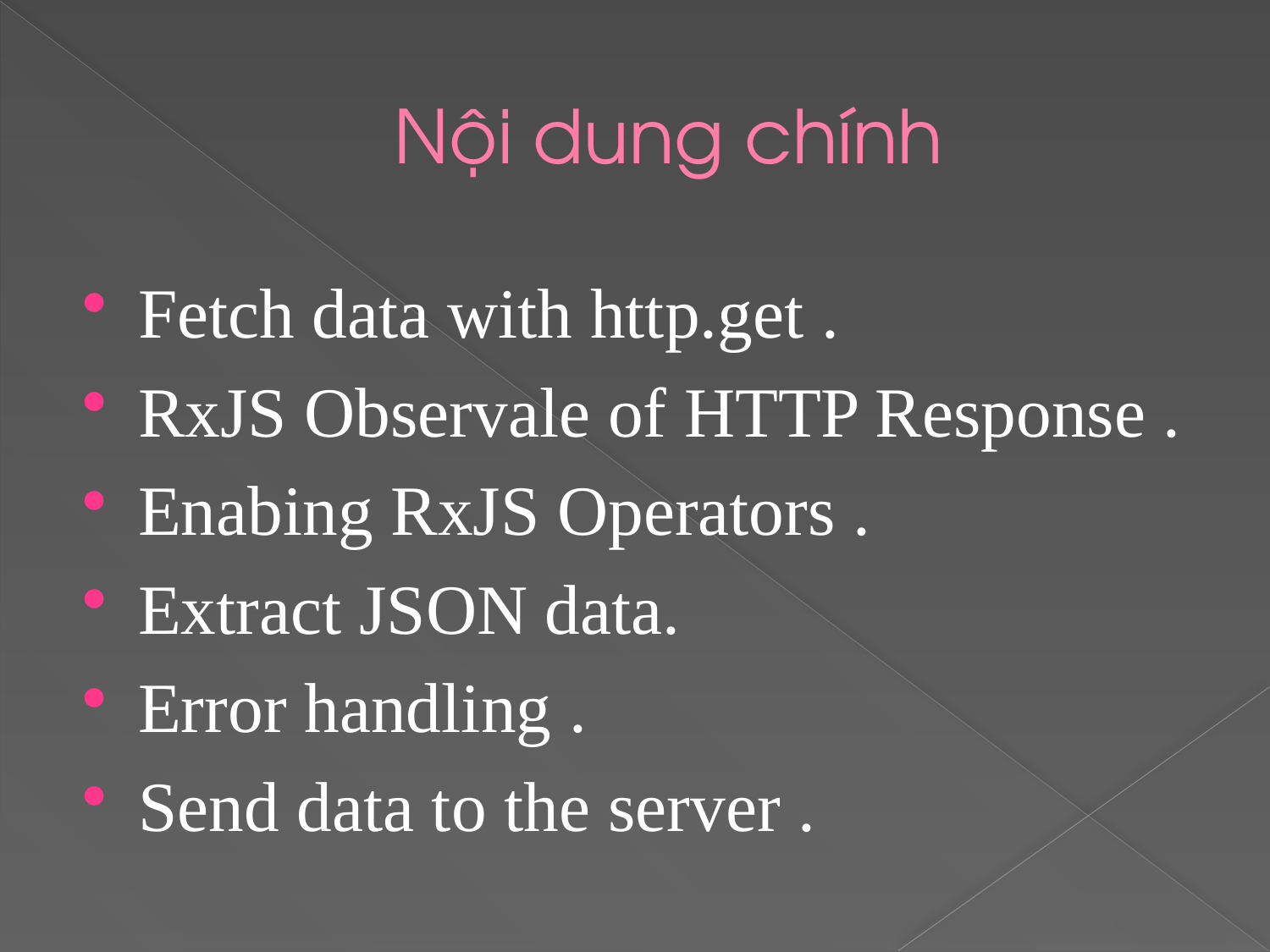

# Nội dung chính
Fetch data with http.get .
RxJS Observale of HTTP Response .
Enabing RxJS Operators .
Extract JSON data.
Error handling .
Send data to the server .